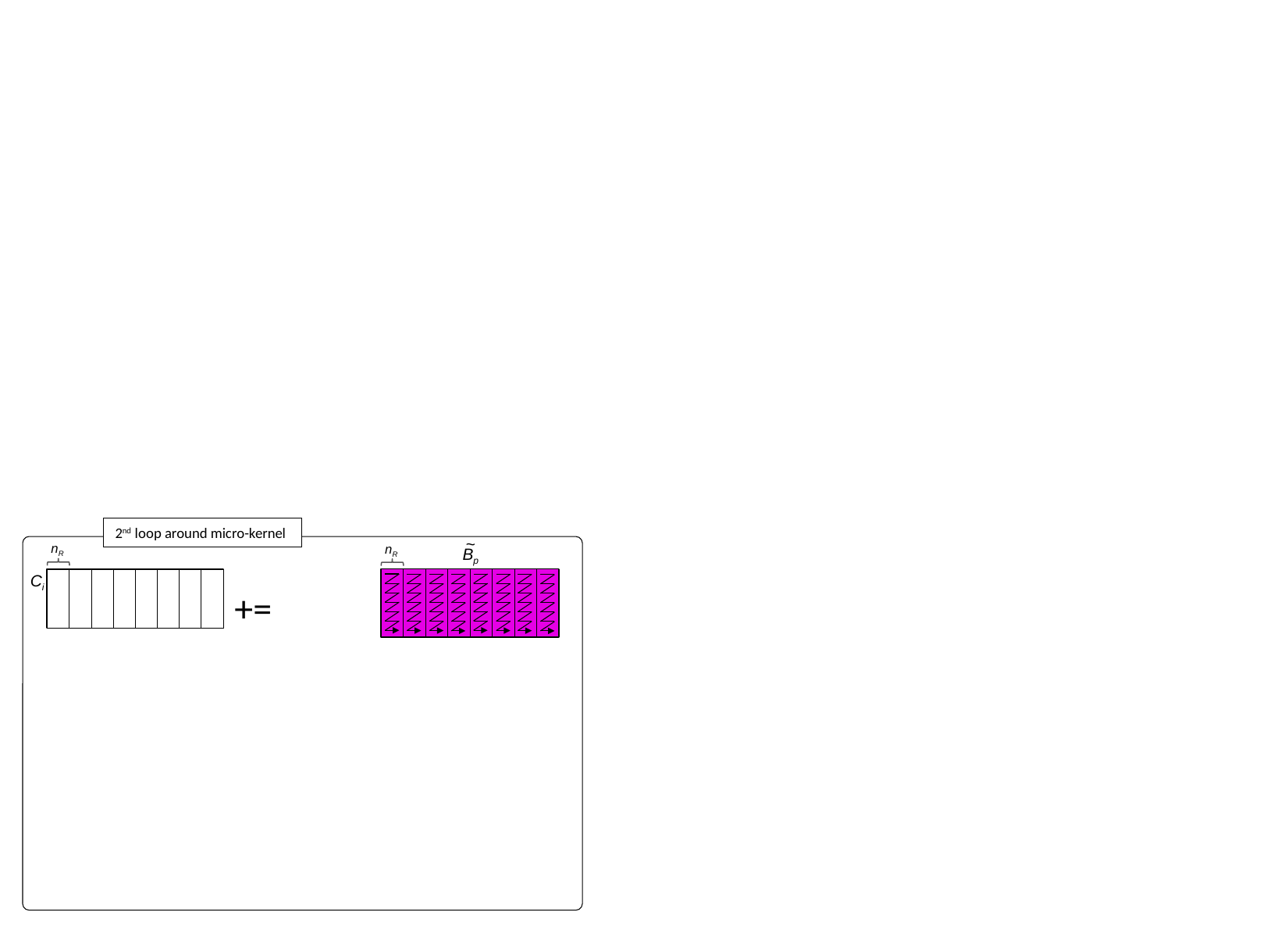

2nd loop around micro-kernel
~
Bp
nR
nR

Ci

+=